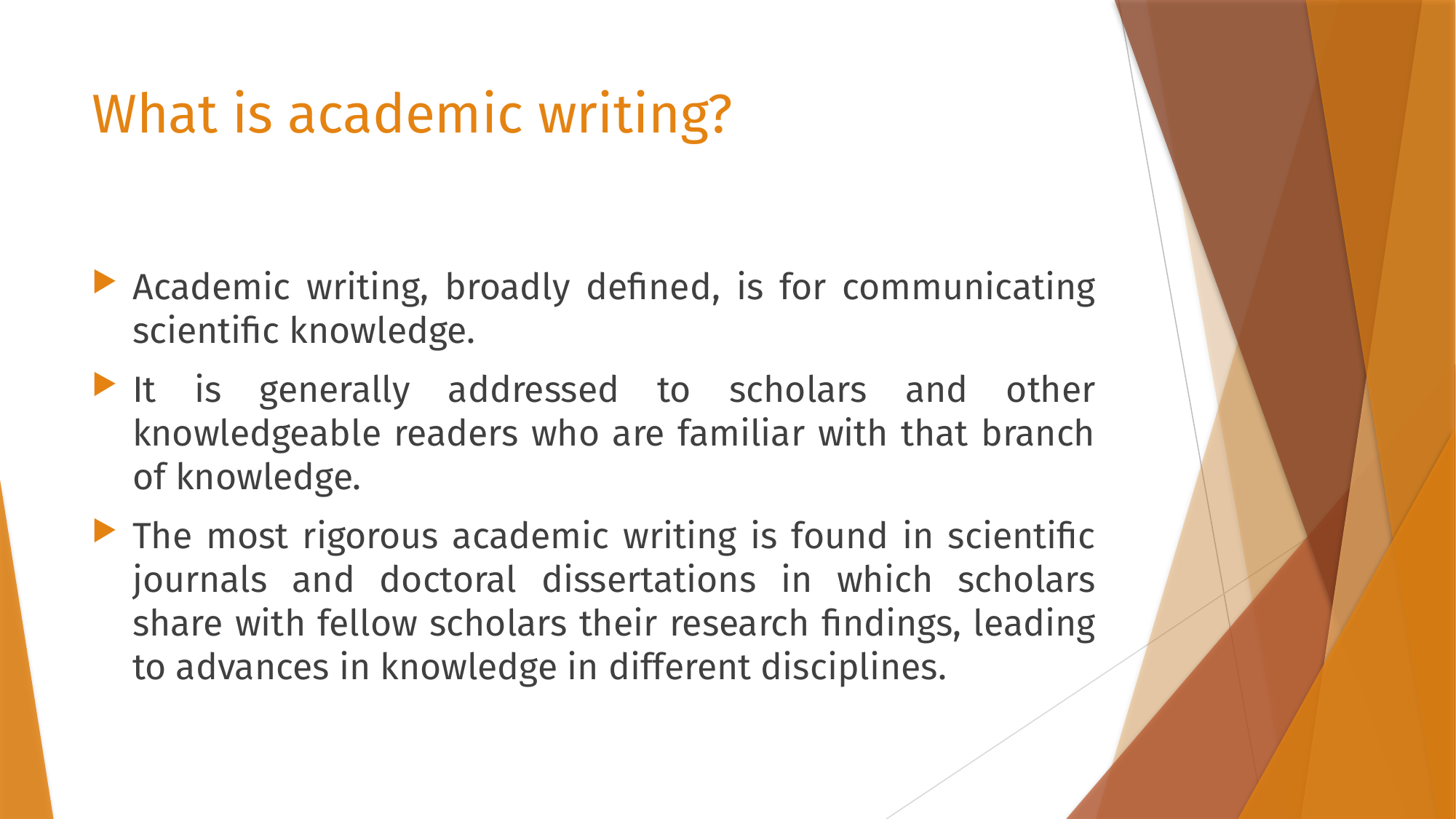

# What is academic writing?
Academic writing, broadly defined, is for communicating scientific knowledge.
It is generally addressed to scholars and other knowledgeable readers who are familiar with that branch of knowledge.
The most rigorous academic writing is found in scientific journals and doctoral dissertations in which scholars share with fellow scholars their research findings, leading to advances in knowledge in different disciplines.